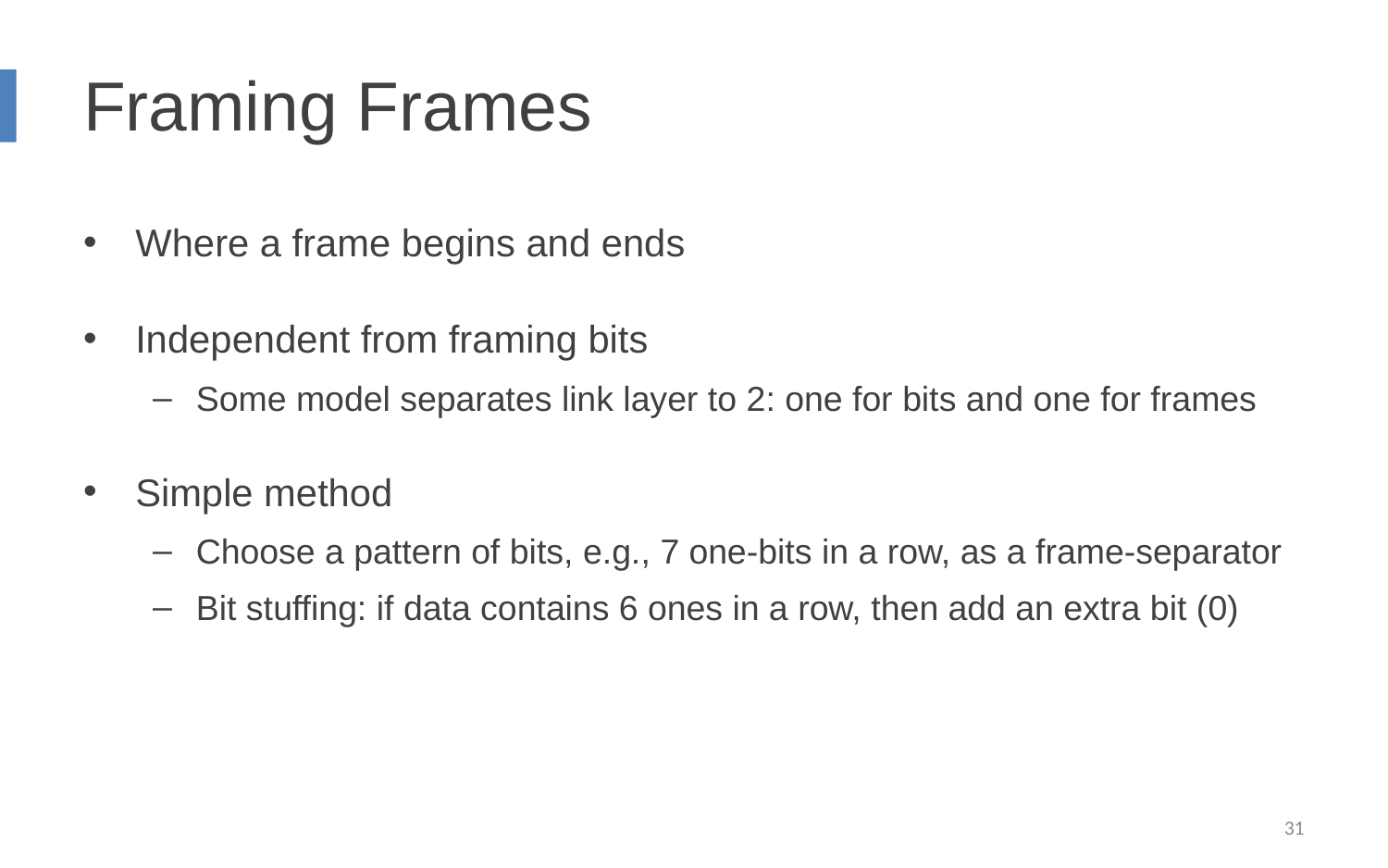

# Framing Frames
Where a frame begins and ends
Independent from framing bits
Some model separates link layer to 2: one for bits and one for frames
Simple method
Choose a pattern of bits, e.g., 7 one-bits in a row, as a frame-separator
Bit stuffing: if data contains 6 ones in a row, then add an extra bit (0)
31